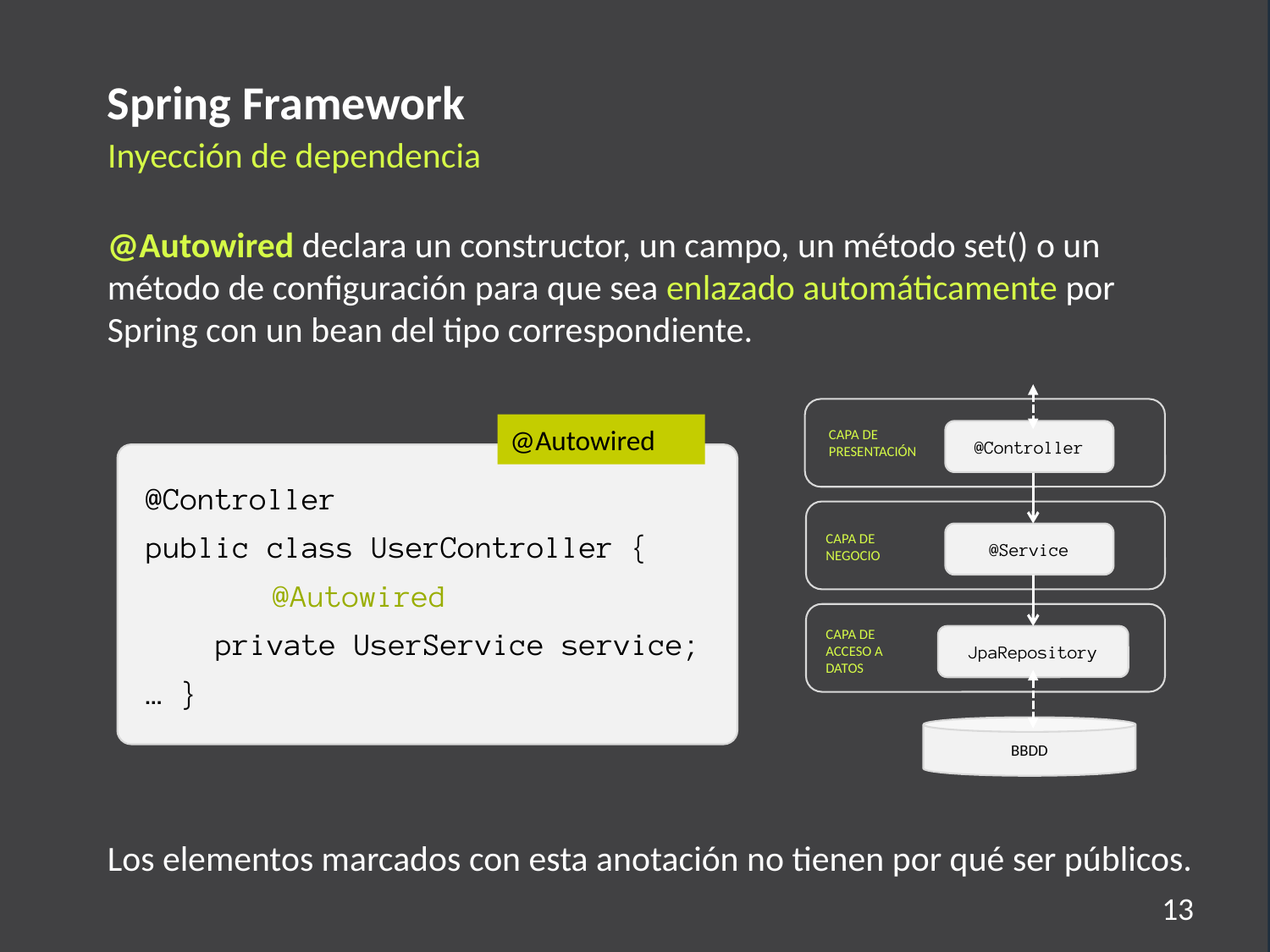

Spring Framework

Inyección de dependencia

@Autowired declara un constructor, un campo, un método set() o un método de configuración para que sea enlazado automáticamente por Spring con un bean del tipo correspondiente.

Los elementos marcados con esta anotación no tienen por qué ser públicos.

CAPA DE PRESENTACIÓN

@Controller

CAPA DE NEGOCIO
@Service

CAPA DE ACCESO A DATOS
JpaRepository
BBDD
@Autowired
@Controller
public class UserController {
	@Autowired
    private UserService service;
… }
13